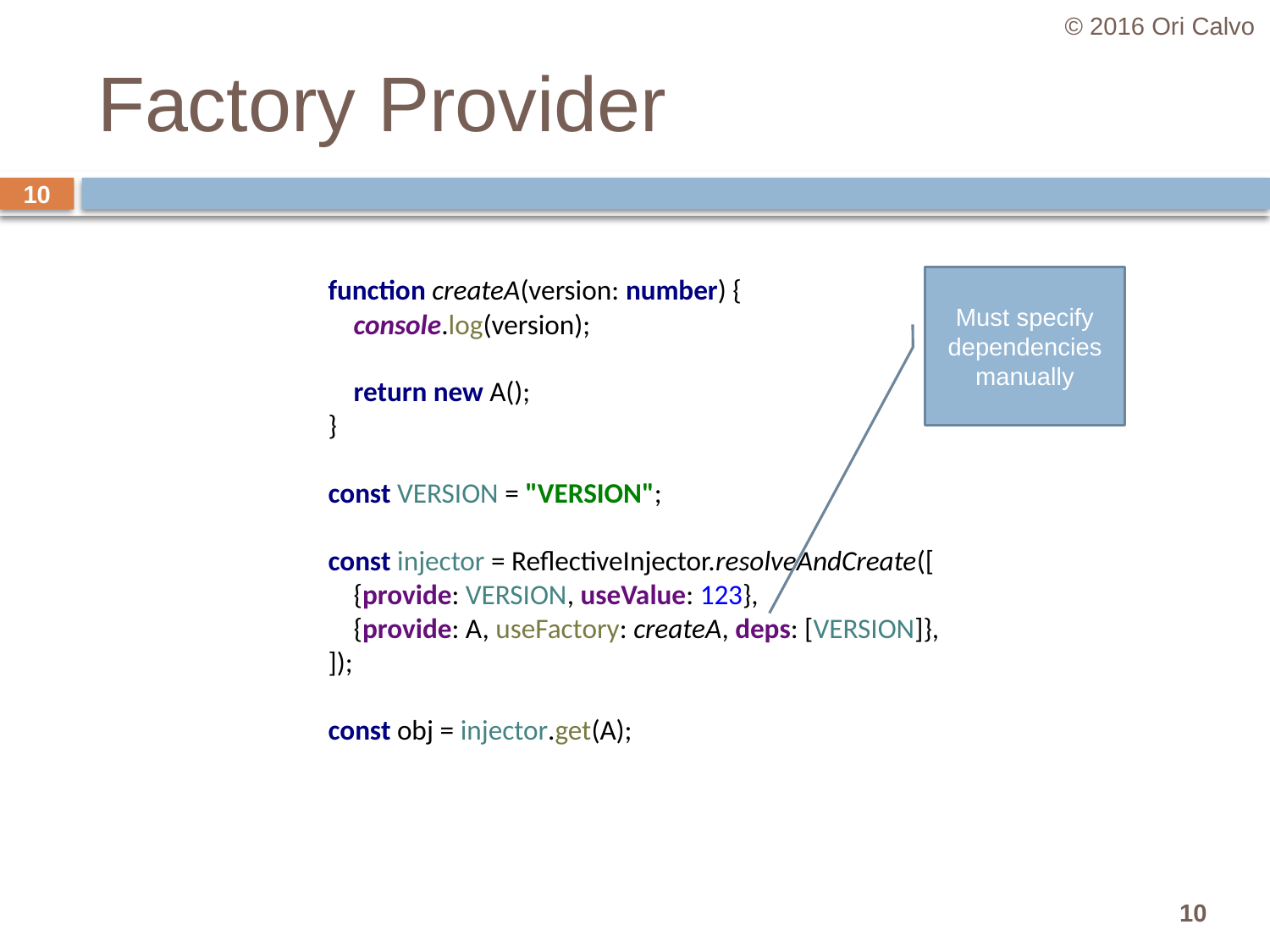

© 2016 Ori Calvo
# Factory Provider
10
function createA(version: number) {
    console.log(version);
    return new A();
}
const VERSION = "VERSION";
const injector = ReflectiveInjector.resolveAndCreate([
    {provide: VERSION, useValue: 123},
    {provide: A, useFactory: createA, deps: [VERSION]},
]);
const obj = injector.get(A);
Must specify dependencies manually